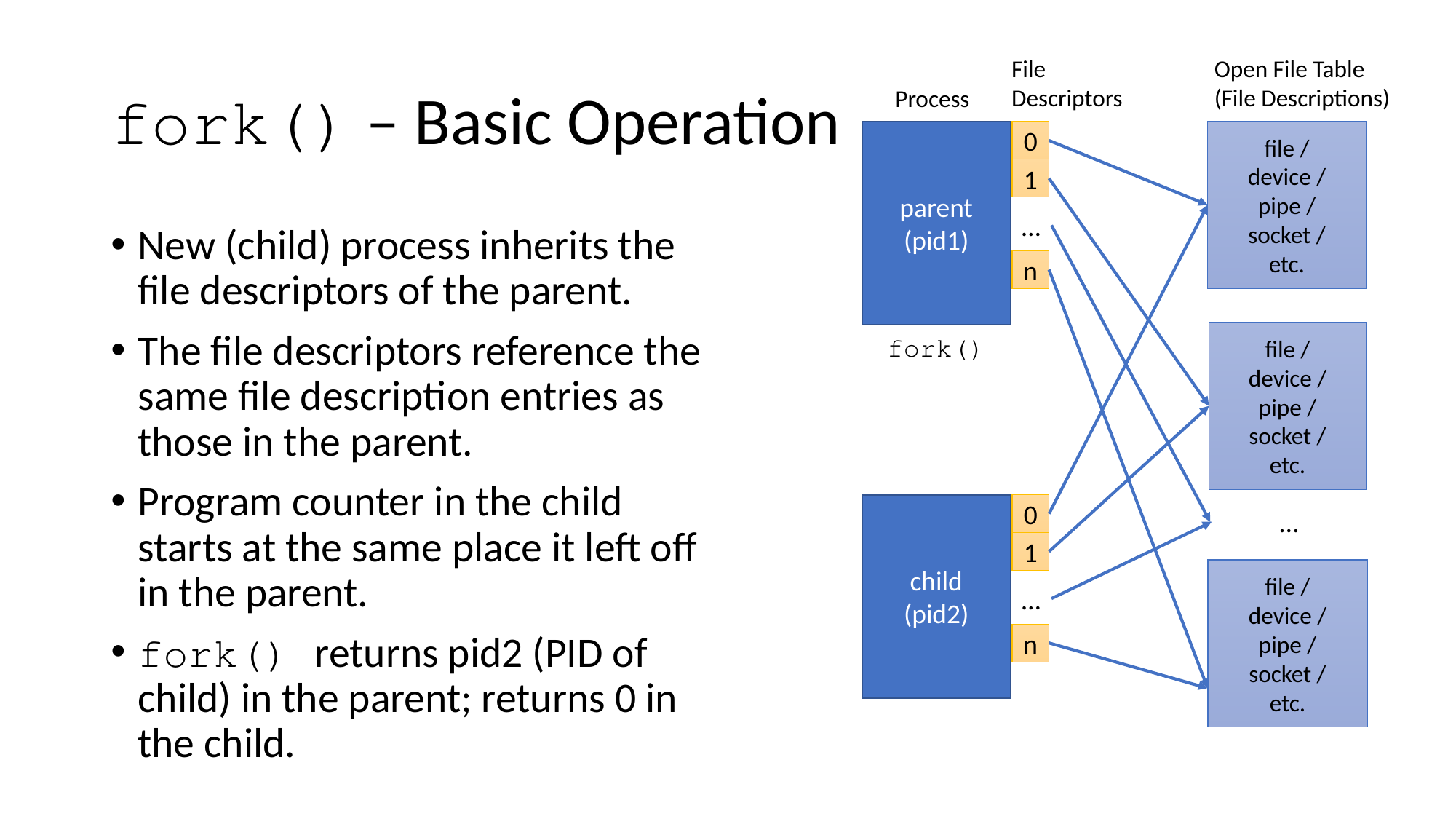

# fork() – Basic Operation
File
Descriptors
Open File Table
(File Descriptions)
Process
file /
device /
pipe /
socket /
etc.
parent
(pid1)
0
1
…
New (child) process inherits the file descriptors of the parent.
The file descriptors reference the same file description entries as those in the parent.
Program counter in the child starts at the same place it left off in the parent.
fork() returns pid2 (PID of child) in the parent; returns 0 in the child.
n
file /
device /
pipe /
socket /
etc.
fork()
child
(pid2)
0
…
1
file /
device /
pipe /
socket /
etc.
…
n